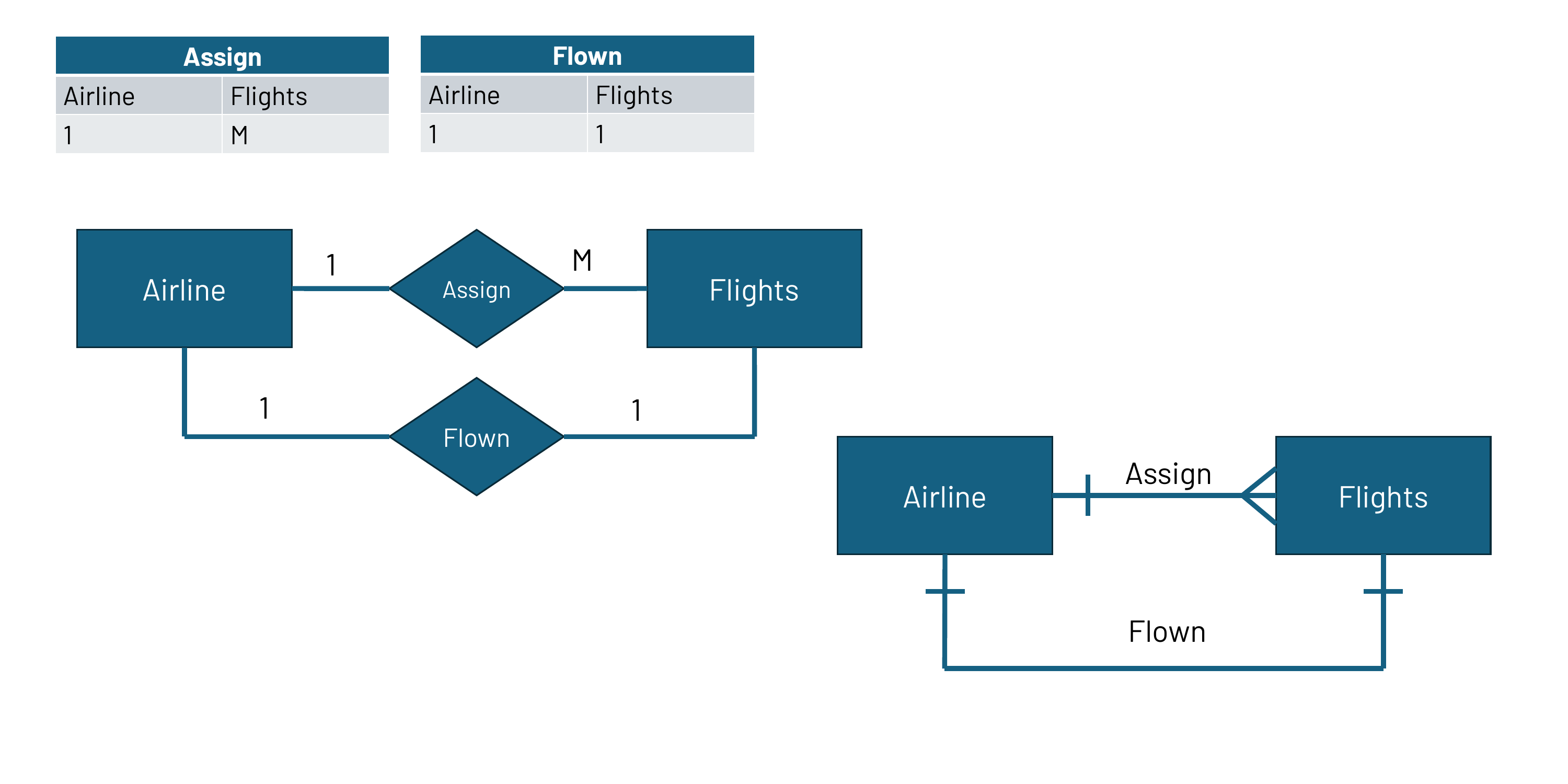

| Flown |  |
| --- | --- |
| Airline | Flights |
| 1 | 1 |
| Assign |  |
| --- | --- |
| Airline | Flights |
| 1 | M |
Airline
Assign
Flights
M
1
Flown
1
1
Airline
Flights
Assign
Flown